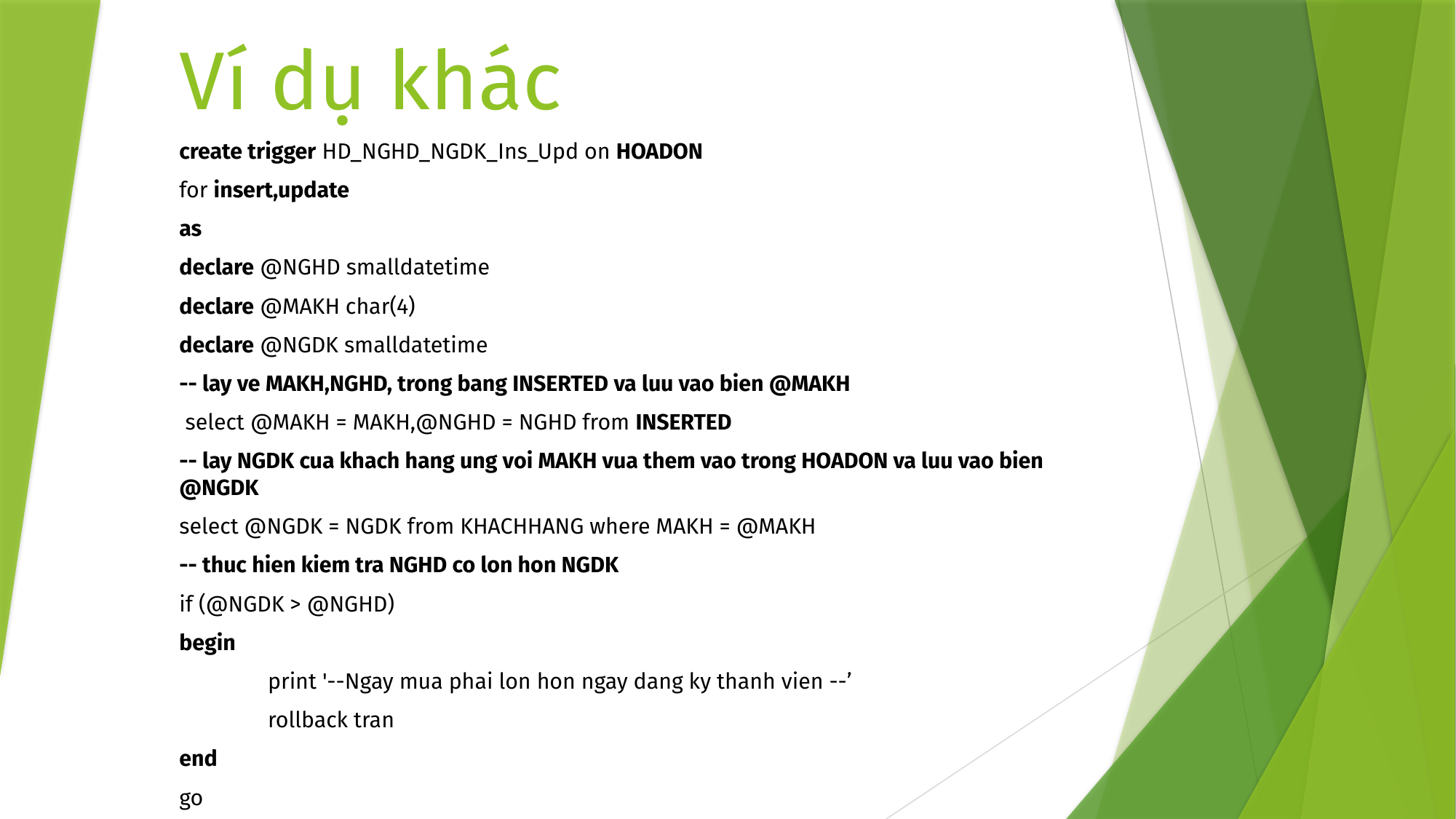

# Ví dụ khác
create trigger HD_NGHD_NGDK_Ins_Upd on HOADON
for insert,update
as
declare @NGHD smalldatetime
declare @MAKH char(4)
declare @NGDK smalldatetime
-- lay ve MAKH,NGHD, trong bang INSERTED va luu vao bien @MAKH
 select @MAKH = MAKH,@NGHD = NGHD from INSERTED
-- lay NGDK cua khach hang ung voi MAKH vua them vao trong HOADON va luu vao bien @NGDK
select @NGDK = NGDK from KHACHHANG where MAKH = @MAKH
-- thuc hien kiem tra NGHD co lon hon NGDK
if (@NGDK > @NGHD)
begin
	print '--Ngay mua phai lon hon ngay dang ky thanh vien --’
	rollback tran
end
go